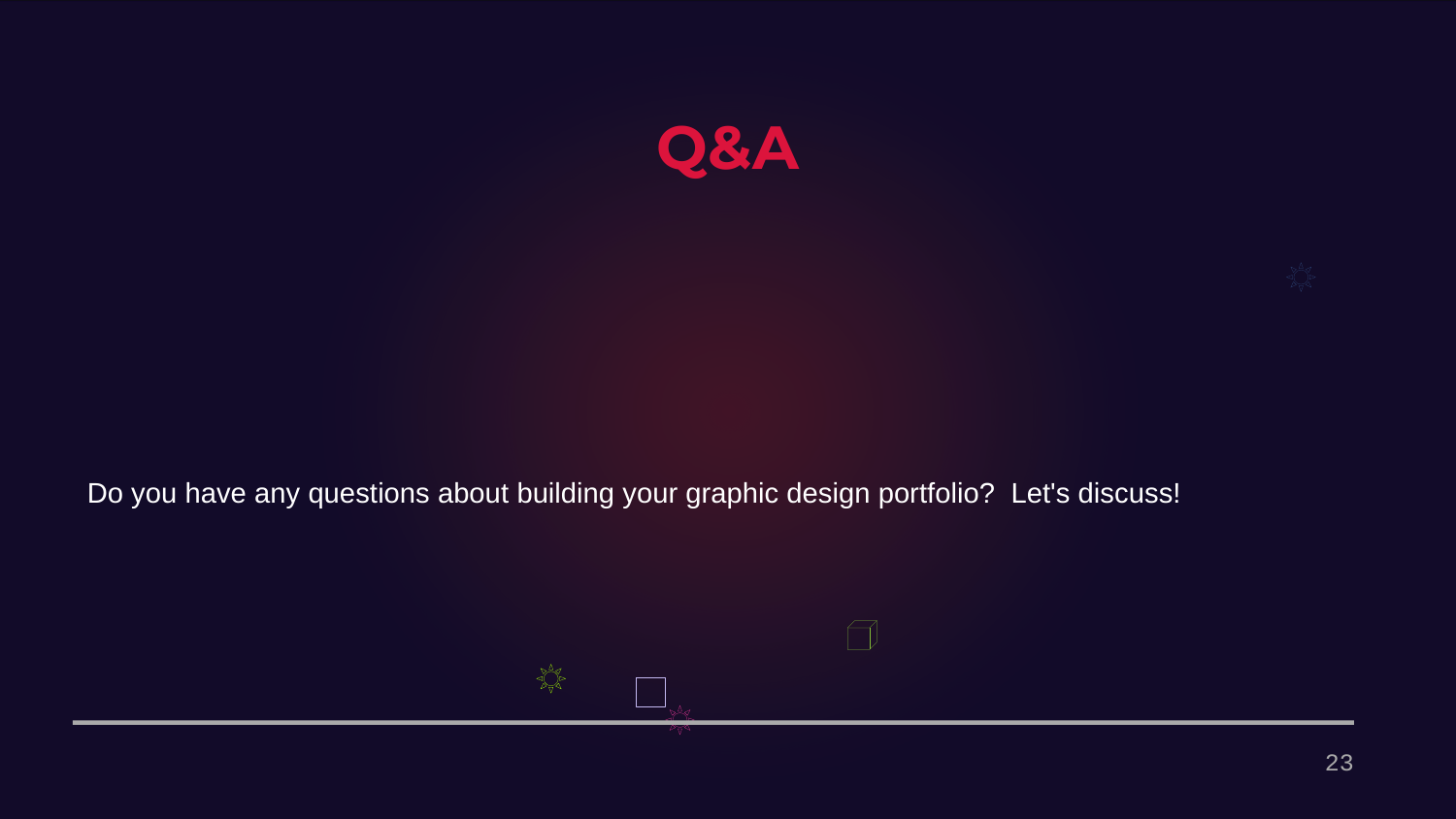

Q&A
Do you have any questions about building your graphic design portfolio?  Let's discuss!

23